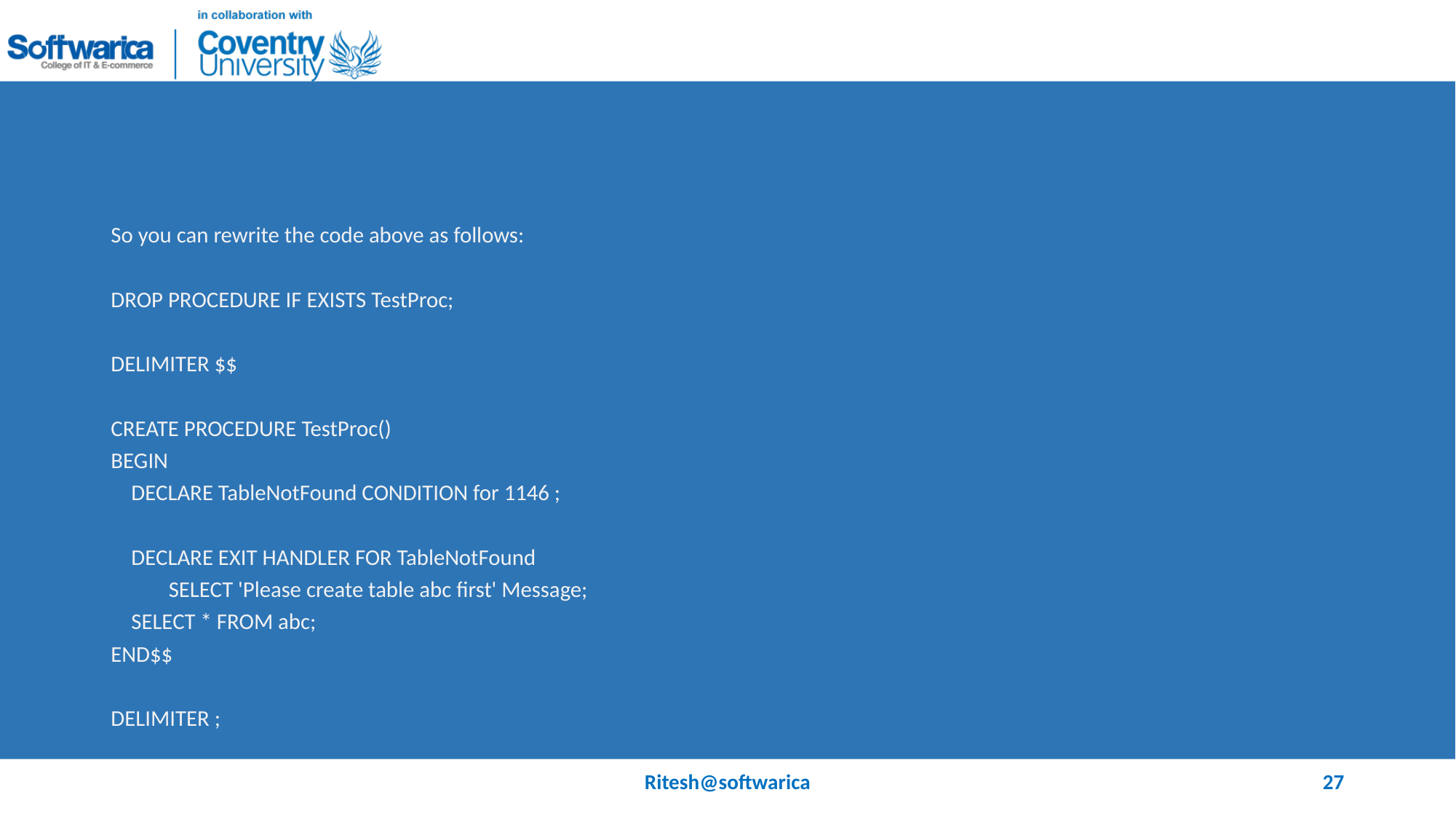

#
So you can rewrite the code above as follows:

DROP PROCEDURE IF EXISTS TestProc;

DELIMITER $$

CREATE PROCEDURE TestProc()
BEGIN
    DECLARE TableNotFound CONDITION for 1146 ;

    DECLARE EXIT HANDLER FOR TableNotFound
	SELECT 'Please create table abc first' Message;
    SELECT * FROM abc;
END$$

DELIMITER ;
Ritesh@softwarica
27